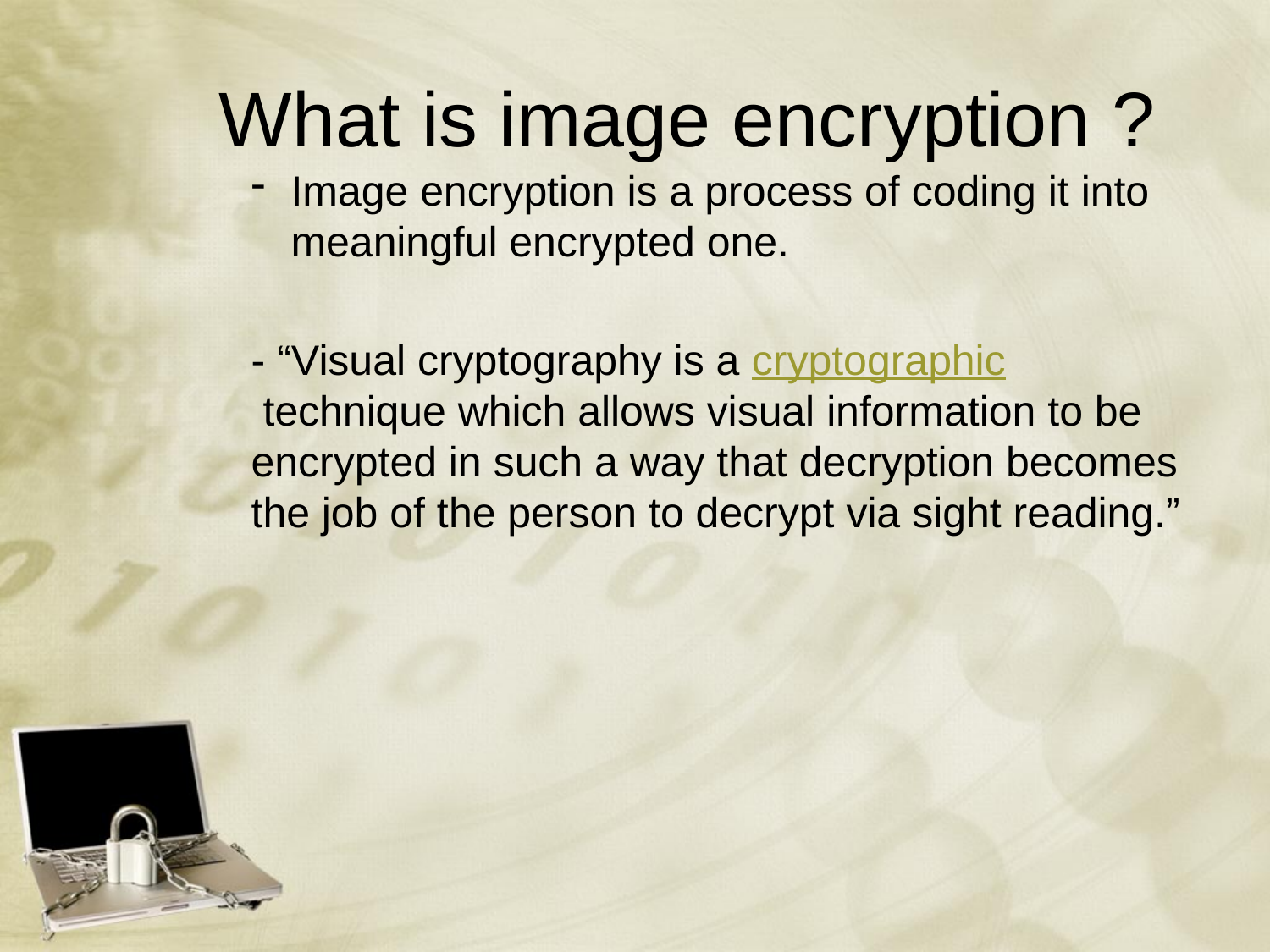

# What is image encryption ?
Image encryption is a process of coding it into meaningful encrypted one.

- “Visual cryptography is a cryptographic technique which allows visual information to be encrypted in such a way that decryption becomes the job of the person to decrypt via sight reading.”